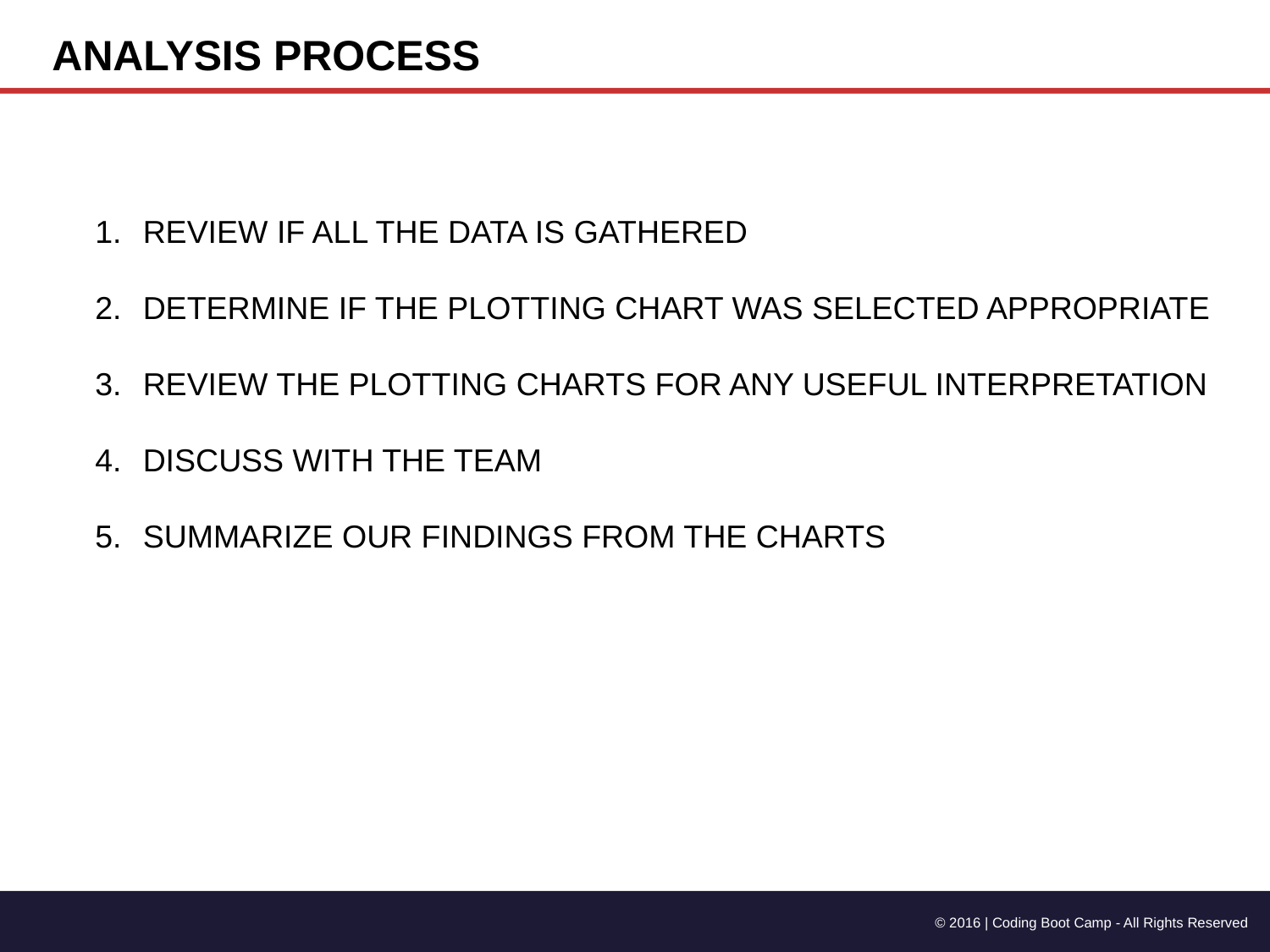

ANALYSIS PROCESS
REVIEW IF ALL THE DATA IS GATHERED

DETERMINE IF THE PLOTTING CHART WAS SELECTED APPROPRIATE

REVIEW THE PLOTTING CHARTS FOR ANY USEFUL INTERPRETATION

DISCUSS WITH THE TEAM

SUMMARIZE OUR FINDINGS FROM THE CHARTS